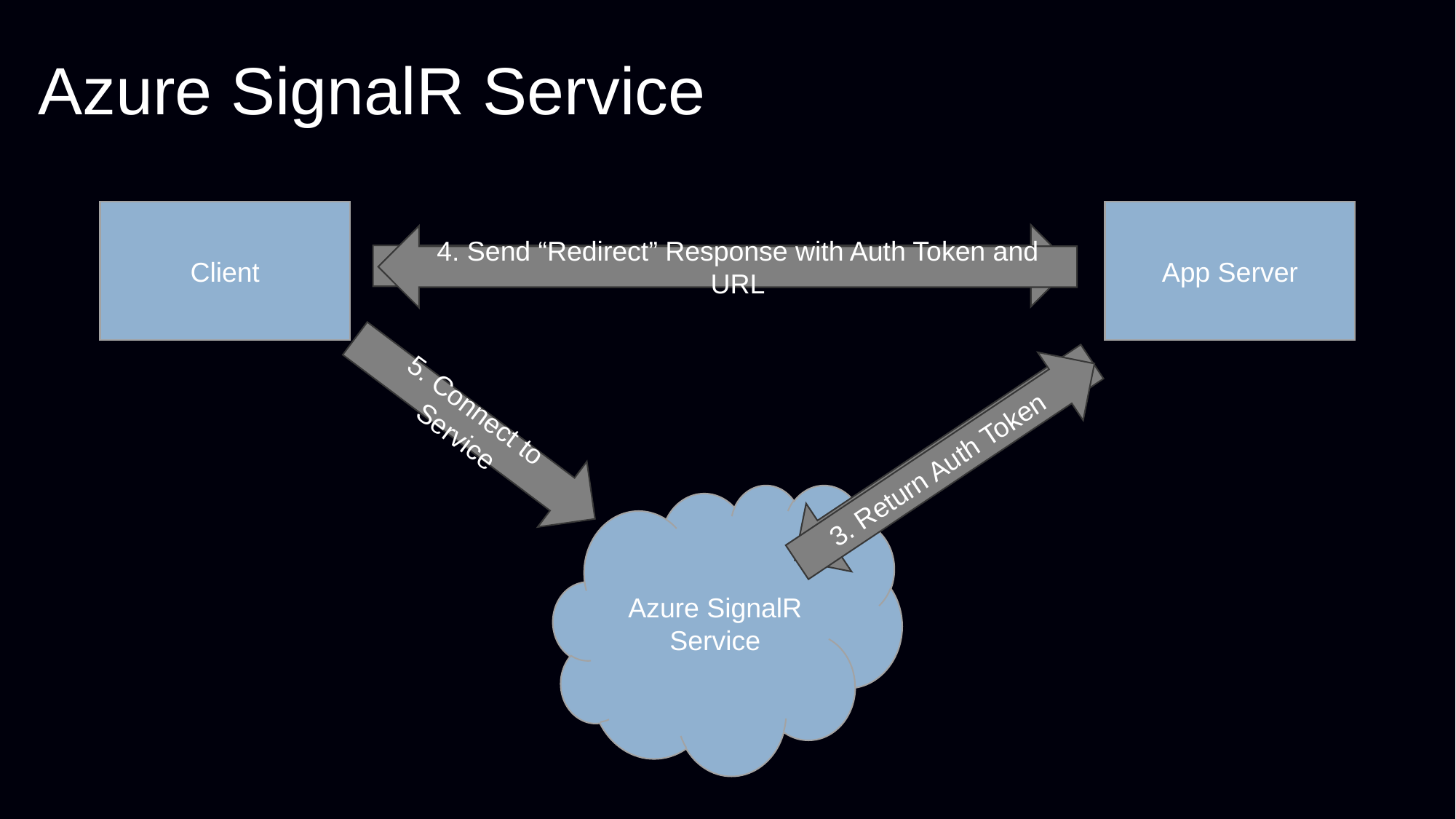

Azure SignalR Service
Client
App Server
1. Authenticate and connect to App
4. Send “Redirect” Response with Auth Token and URL
5. Connect to Service
2. Request Auth Token
3. Return Auth Token
Azure SignalR Service